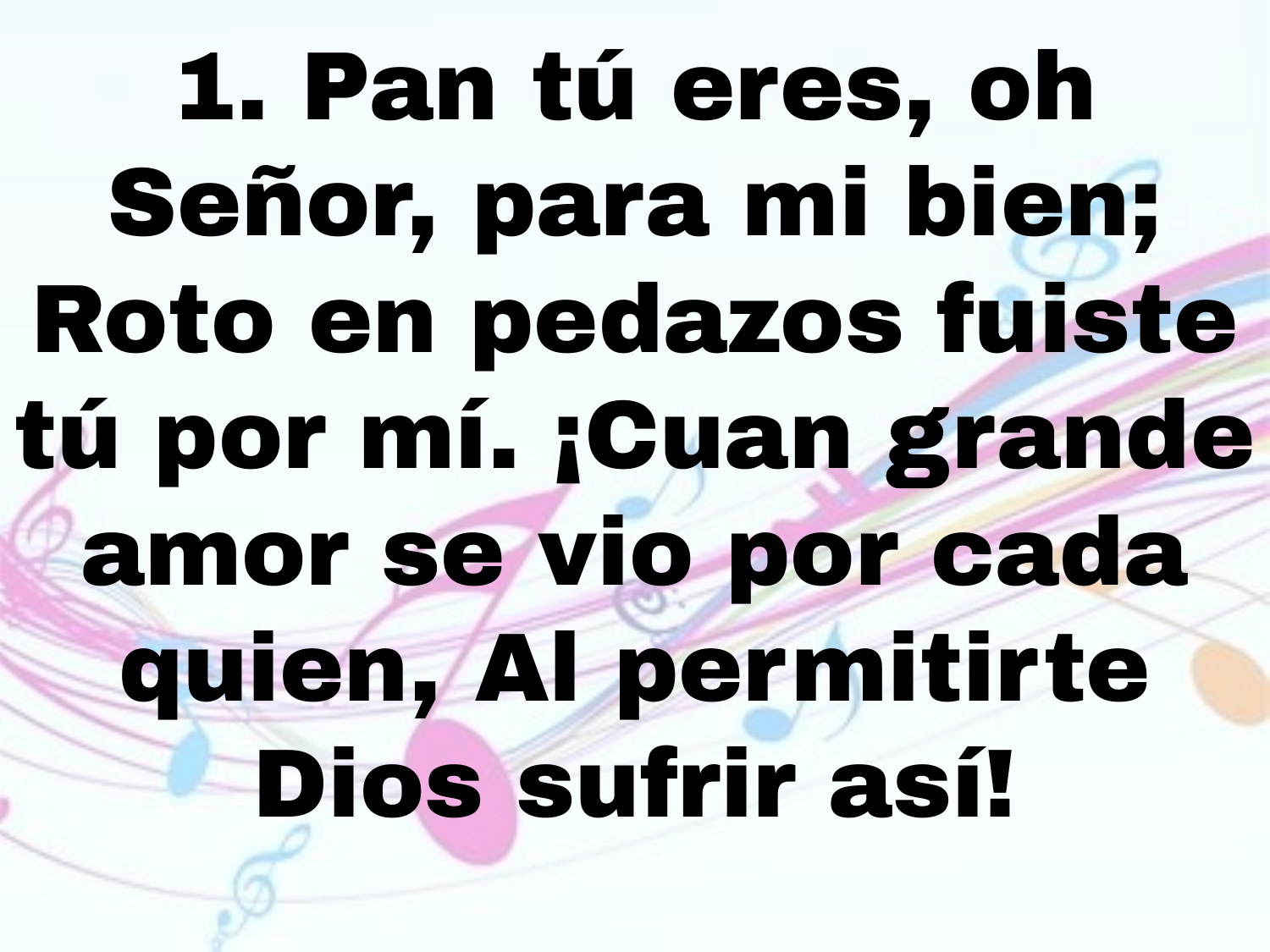

1. Pan tú eres, oh Señor, para mi bien;
Roto en pedazos fuiste tú por mí. ¡Cuan grande amor se vio por cada
quien, Al permitirte Dios sufrir así!